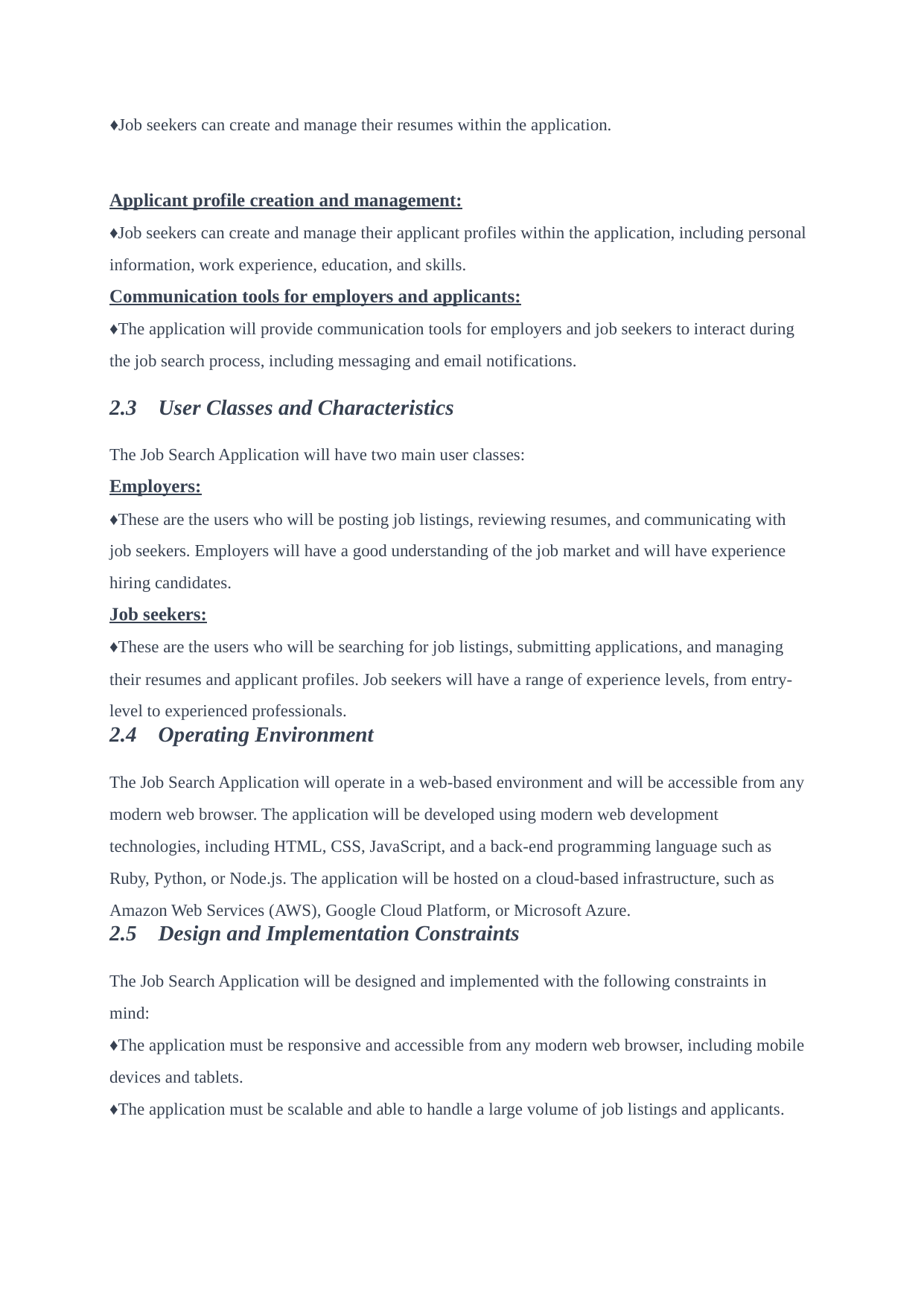

♦Job seekers can create and manage their resumes within the application.
Applicant profile creation and management:
♦Job seekers can create and manage their applicant profiles within the application, including personal information, work experience, education, and skills.
Communication tools for employers and applicants:
♦The application will provide communication tools for employers and job seekers to interact during the job search process, including messaging and email notifications.
2.3    User Classes and Characteristics
The Job Search Application will have two main user classes:
Employers:
♦These are the users who will be posting job listings, reviewing resumes, and communicating with job seekers. Employers will have a good understanding of the job market and will have experience hiring candidates.
Job seekers:
♦These are the users who will be searching for job listings, submitting applications, and managing their resumes and applicant profiles. Job seekers will have a range of experience levels, from entry-level to experienced professionals.
2.4    Operating Environment
The Job Search Application will operate in a web-based environment and will be accessible from any modern web browser. The application will be developed using modern web development technologies, including HTML, CSS, JavaScript, and a back-end programming language such as Ruby, Python, or Node.js. The application will be hosted on a cloud-based infrastructure, such as Amazon Web Services (AWS), Google Cloud Platform, or Microsoft Azure.
2.5    Design and Implementation Constraints
The Job Search Application will be designed and implemented with the following constraints in mind:
♦The application must be responsive and accessible from any modern web browser, including mobile devices and tablets.
♦The application must be scalable and able to handle a large volume of job listings and applicants.